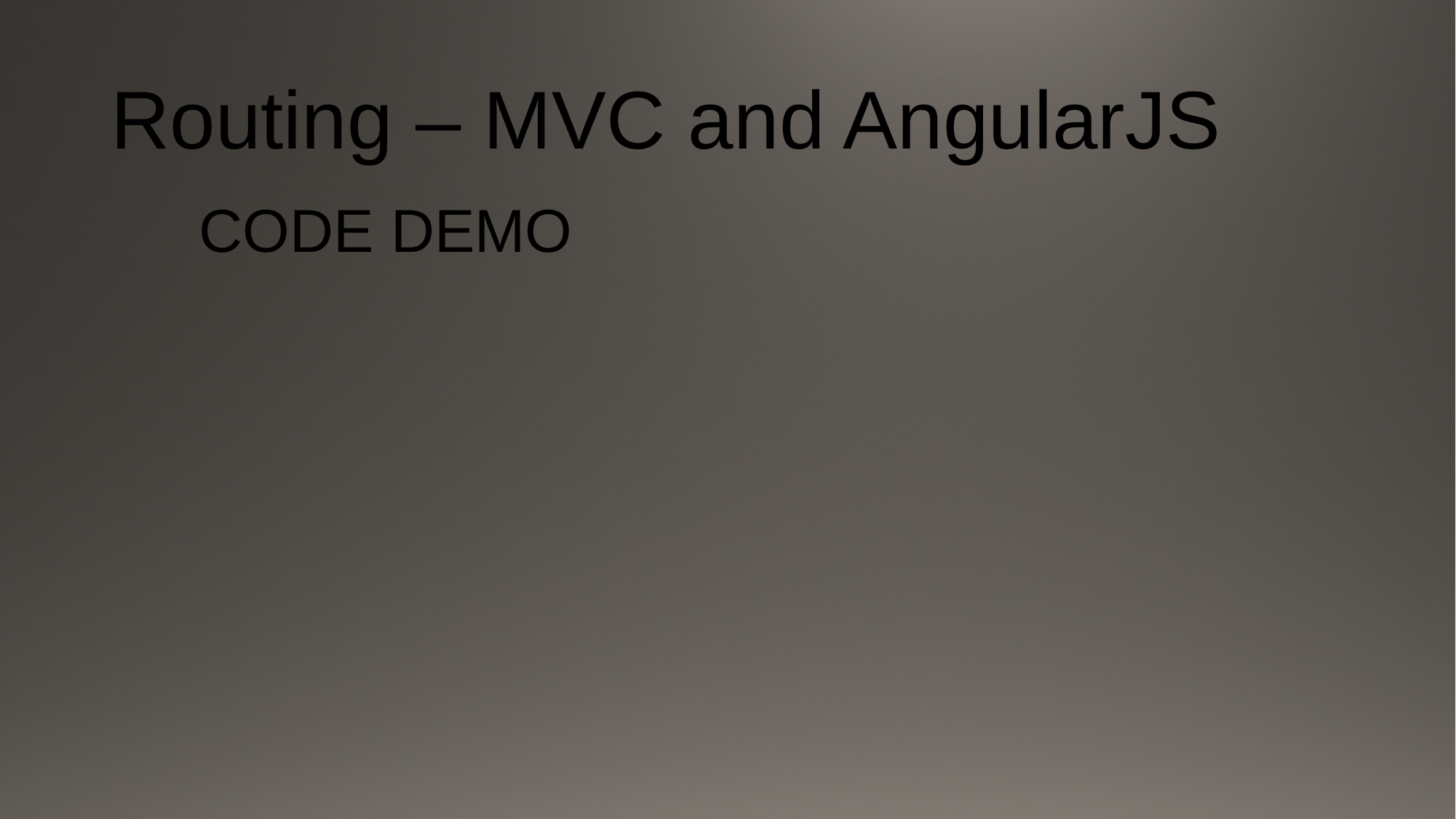

# Routing – MVC and AngularJS
CODE DEMO